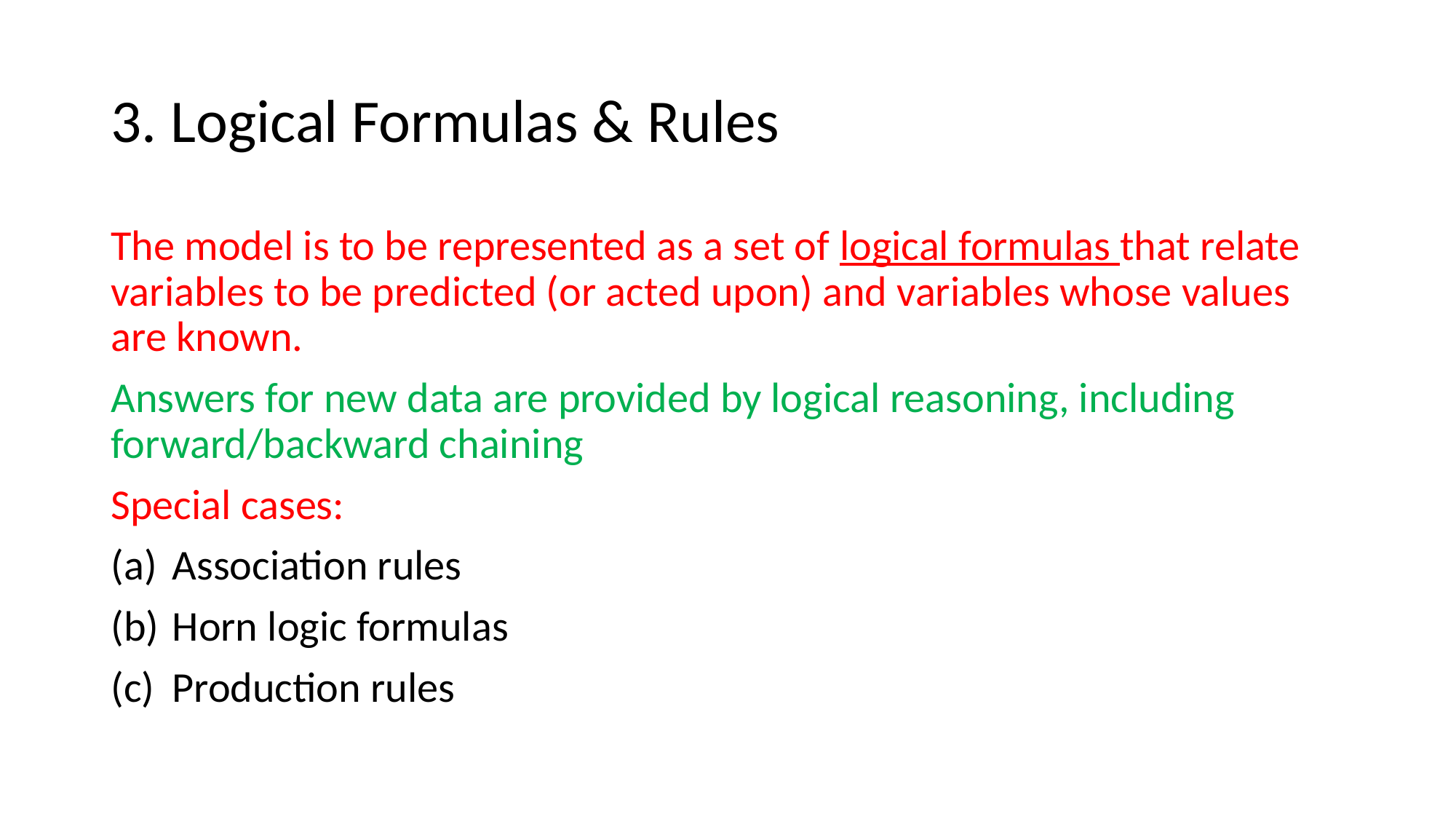

# 3. Logical Formulas & Rules
The model is to be represented as a set of logical formulas that relate variables to be predicted (or acted upon) and variables whose values are known.
Answers for new data are provided by logical reasoning, including forward/backward chaining
Special cases:
Association rules
Horn logic formulas
Production rules